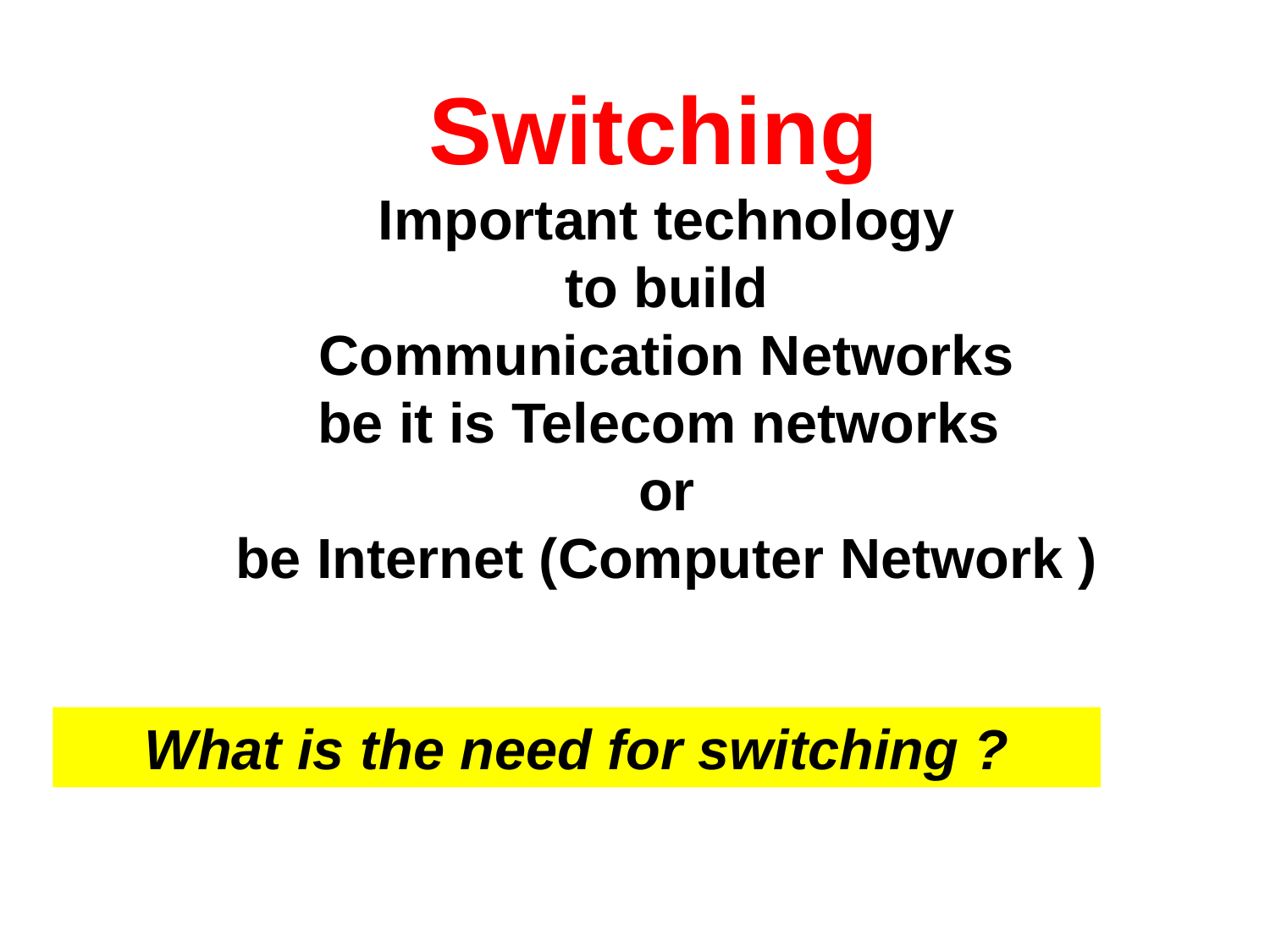

Switching
Important technology
 to build
Communication Networks
be it is Telecom networks
or
be Internet (Computer Network )

What is the need for switching ?